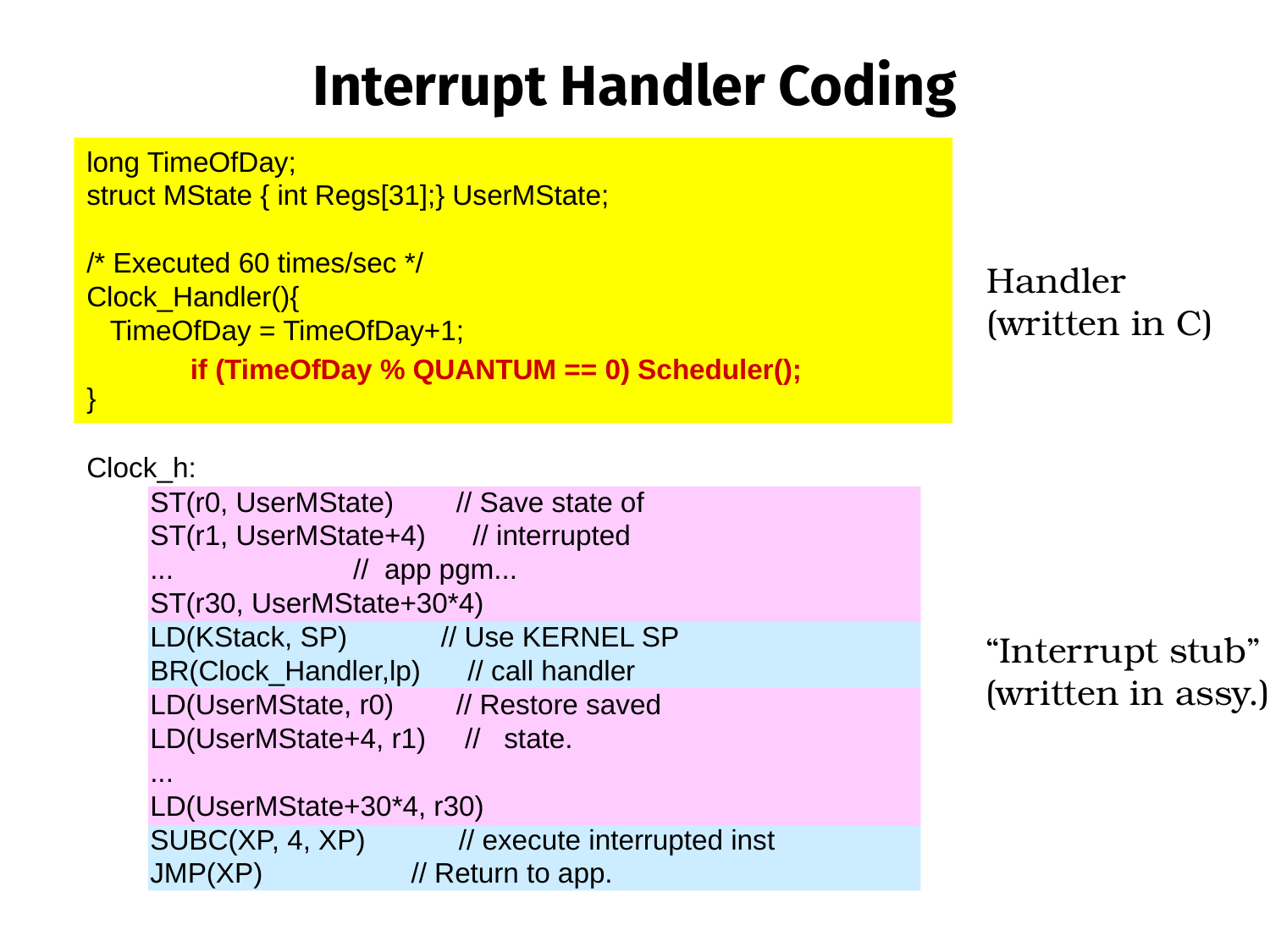

# Interrupt Handler Coding

long TimeOfDay;
struct MState { int Regs[31];} UserMState;

/* Executed 60 times/sec */
Clock_Handler(){
   TimeOfDay = TimeOfDay+1;

}
Handler
(written in C)
if (TimeOfDay % QUANTUM == 0) Scheduler();
Clock_h:
ST(r0, UserMState)        // Save state of
ST(r1, UserMState+4)      // interrupted
...                       //  app pgm...
ST(r30, UserMState+30*4)
LD(KStack, SP)            // Use KERNEL SP
BR(Clock_Handler,lp)      // call handler
LD(UserMState, r0)        // Restore saved
LD(UserMState+4, r1)     //   state.
...
LD(UserMState+30*4, r30)
SUBC(XP, 4, XP)	       // execute interrupted inst
JMP(XP)                   // Return to app.

“Interrupt stub”
(written in assy.)